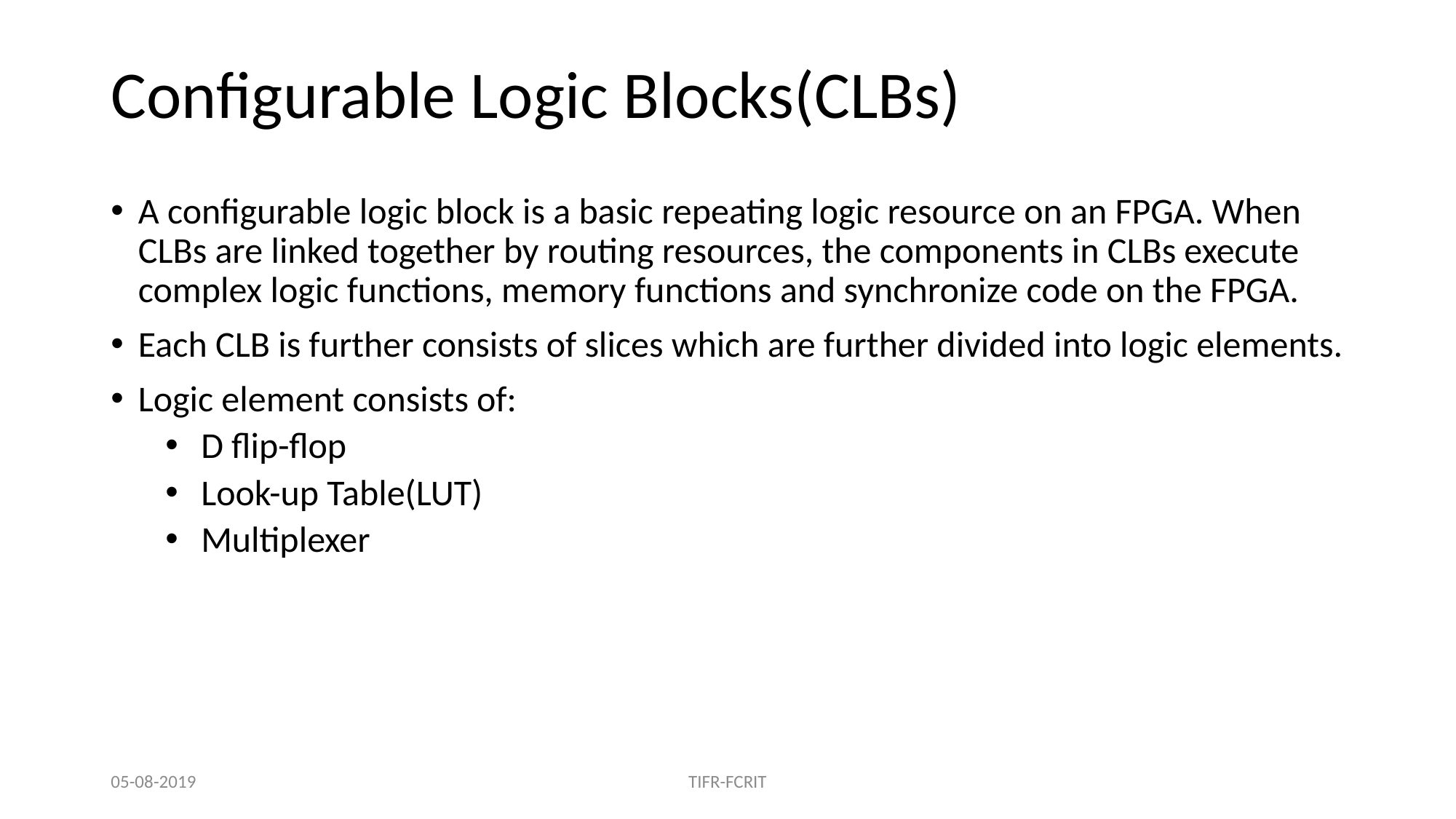

# Configurable Logic Blocks(CLBs)
A configurable logic block is a basic repeating logic resource on an FPGA. When CLBs are linked together by routing resources, the components in CLBs execute complex logic functions, memory functions and synchronize code on the FPGA.
Each CLB is further consists of slices which are further divided into logic elements.
Logic element consists of:
 D flip-flop
 Look-up Table(LUT)
 Multiplexer

05-08-2019
TIFR-FCRIT